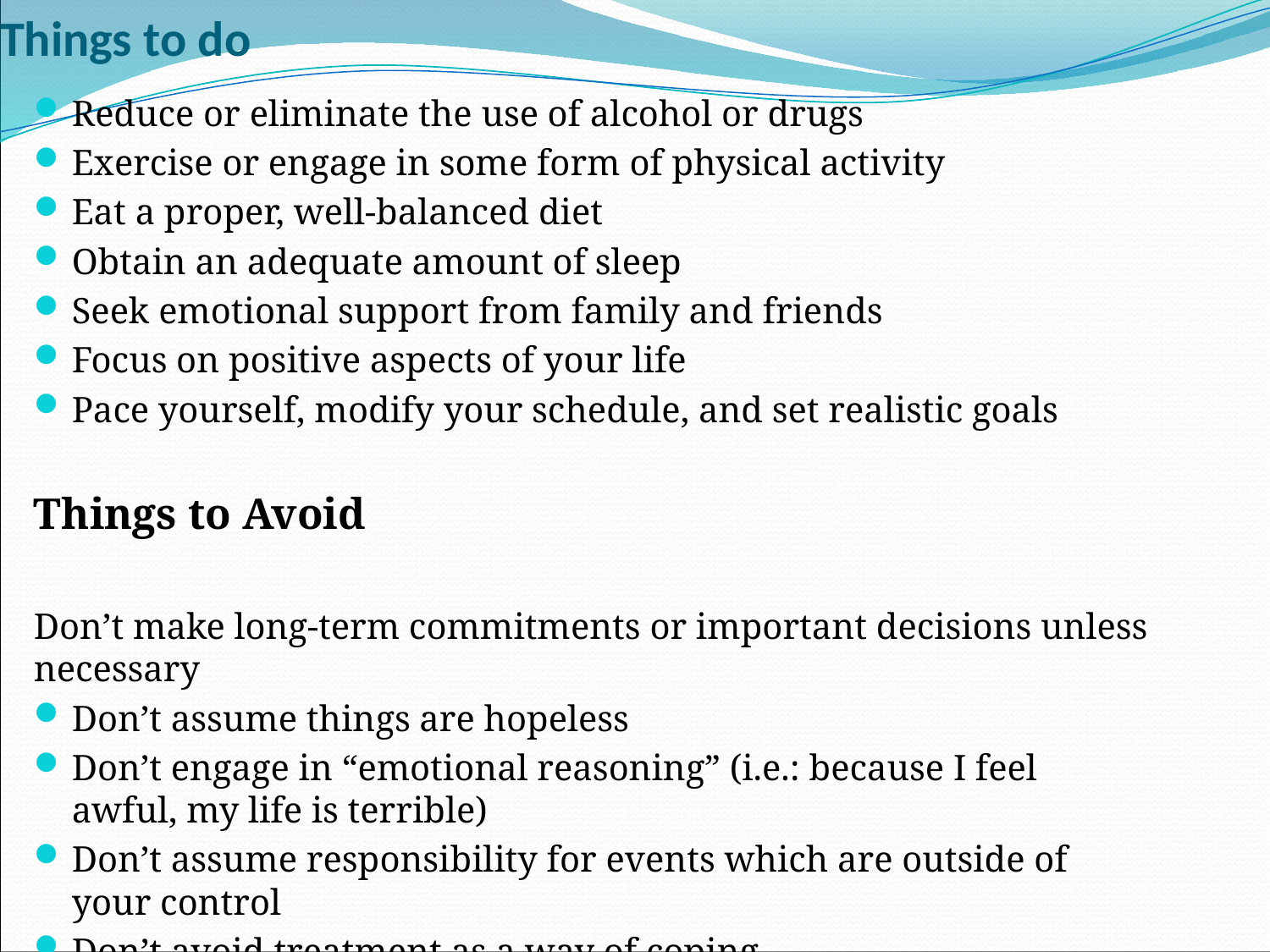

# Things to do
Reduce or eliminate the use of alcohol or drugs
Exercise or engage in some form of physical activity
Eat a proper, well-balanced diet
Obtain an adequate amount of sleep
Seek emotional support from family and friends
Focus on positive aspects of your life
Pace yourself, modify your schedule, and set realistic goals

Things to Avoid

Don’t make long-term commitments or important decisions unless necessary
Don’t assume things are hopeless
Don’t engage in “emotional reasoning” (i.e.: because I feel awful, my life is terrible)
Don’t assume responsibility for events which are outside of your control
Don’t avoid treatment as a way of coping